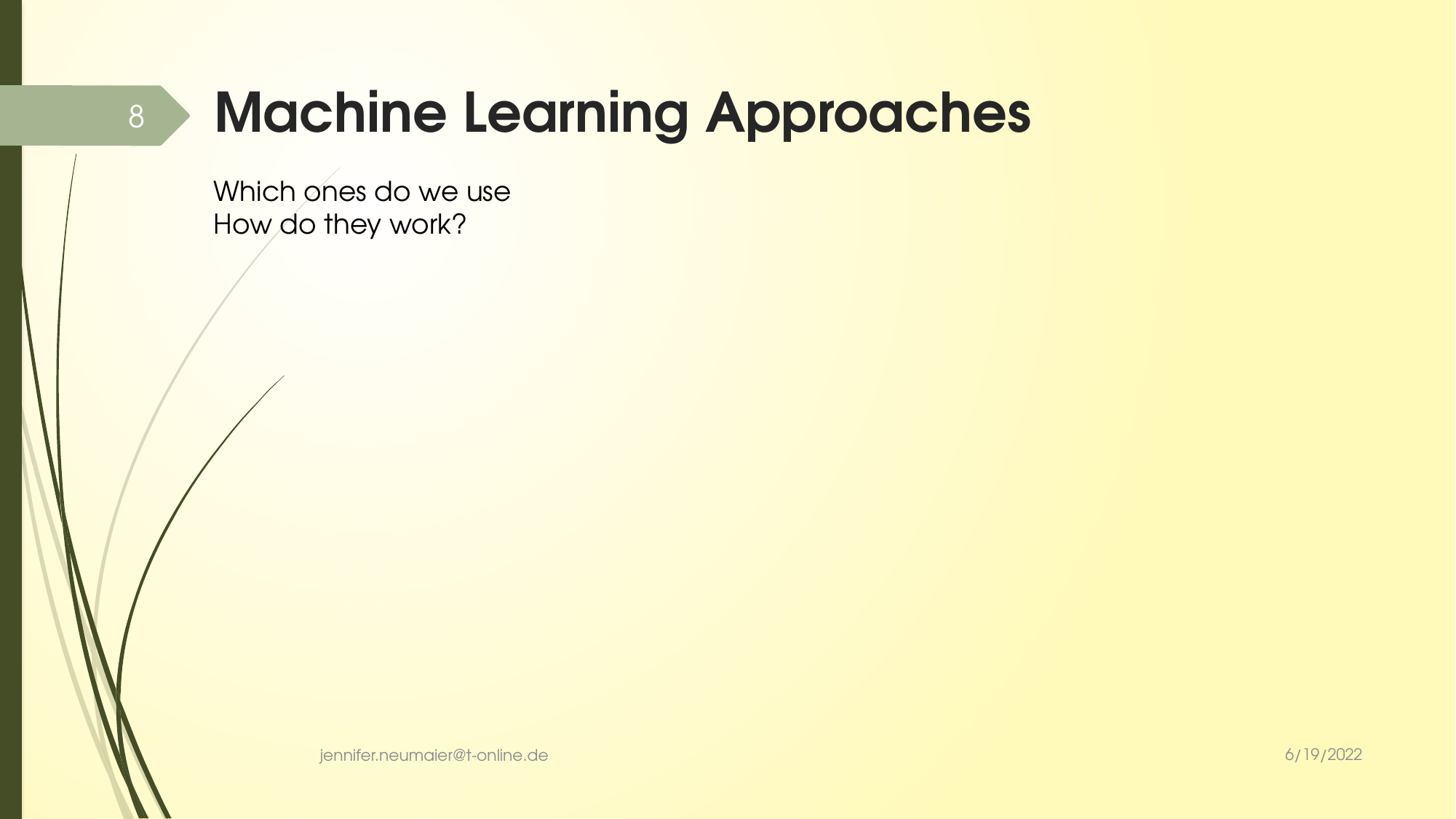

# Machine Learning Approaches
8
Which ones do we use
How do they work?
6/19/2022
jennifer.neumaier@t-online.de